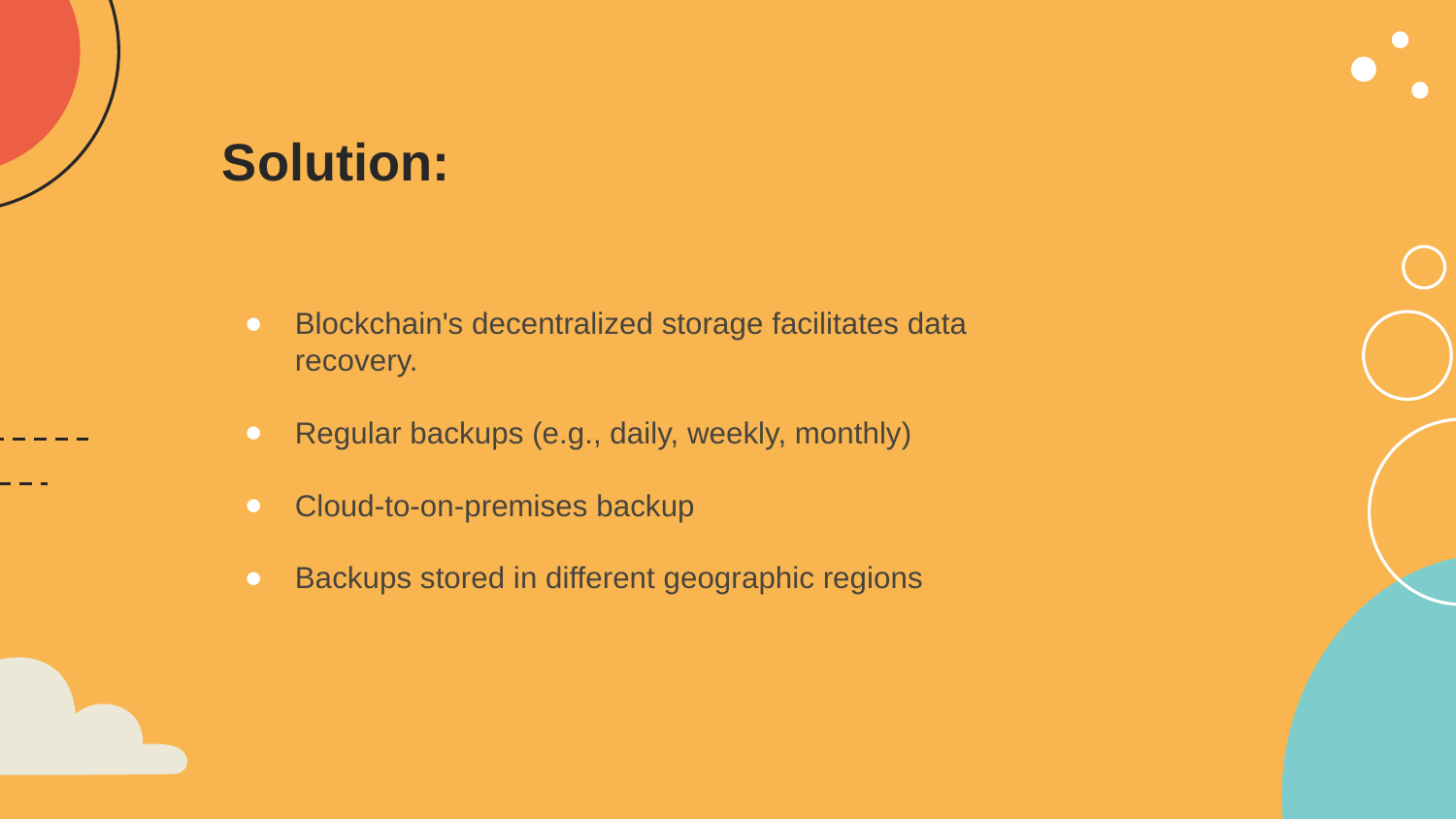

# Solution:
Blockchain's decentralized storage facilitates data recovery.

Regular backups (e.g., daily, weekly, monthly)

Cloud-to-on-premises backup

Backups stored in different geographic regions